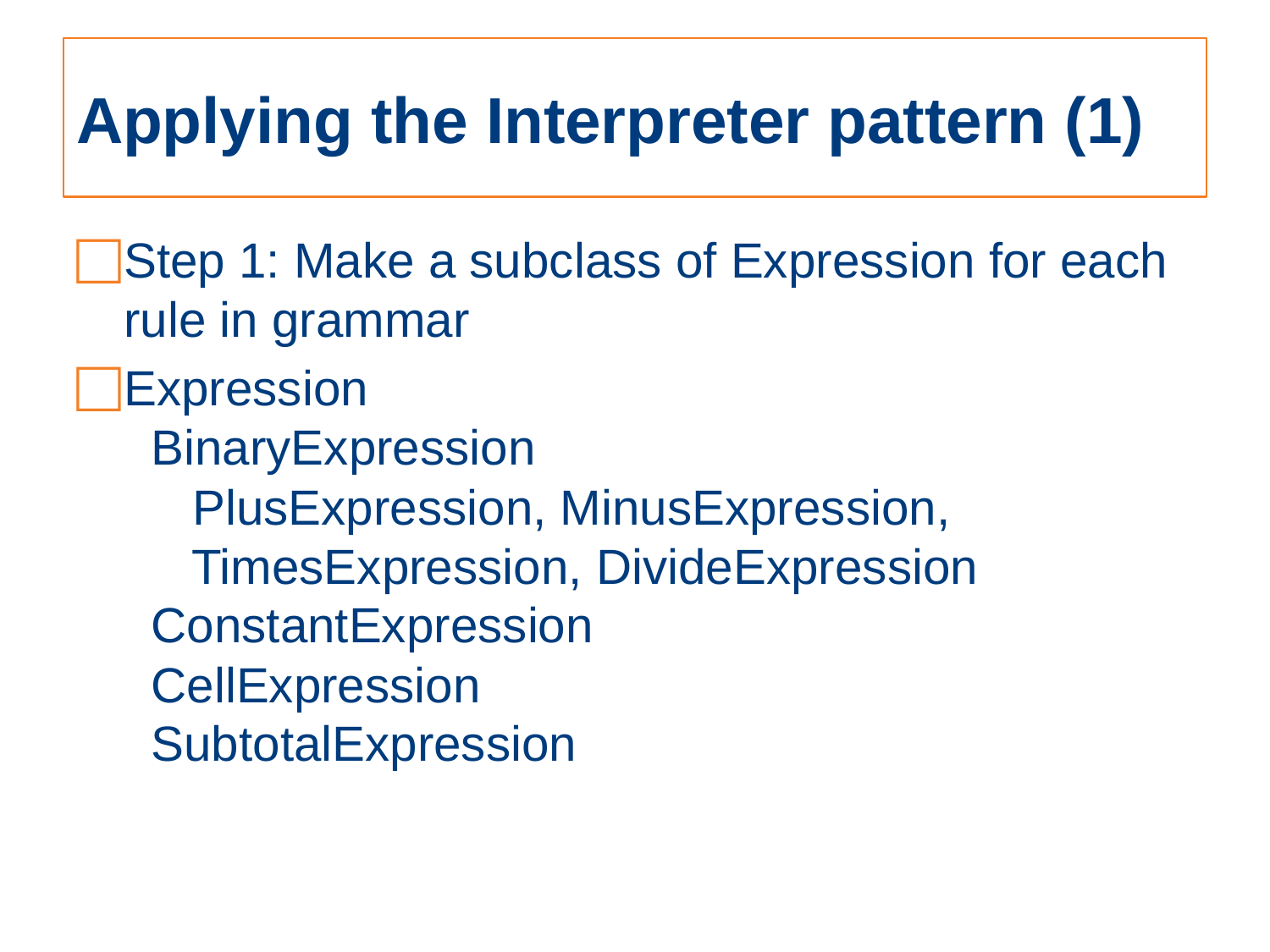

# Applying the Interpreter pattern (1)
Step 1: Make a subclass of Expression for each rule in grammar
Expression
  BinaryExpression
     PlusExpression, MinusExpression,
     TimesExpression, DivideExpression
  ConstantExpression
  CellExpression
  SubtotalExpression